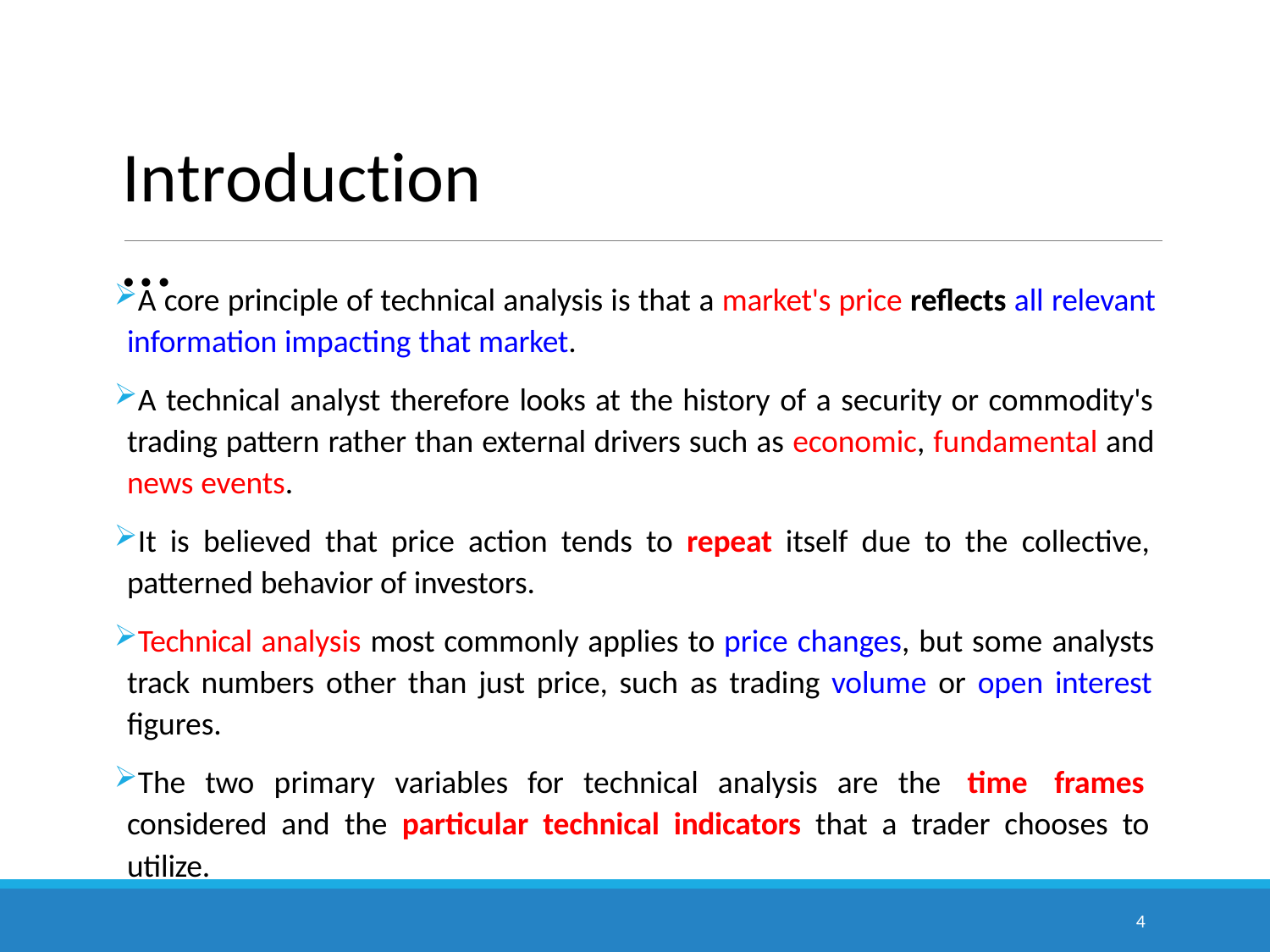

# Introduction …
A core principle of technical analysis is that a market's price reflects all relevant  information impacting that market.
A technical analyst therefore looks at the history of a security or commodity's  trading pattern rather than external drivers such as economic, fundamental and  news events.
It is believed that price action tends to repeat itself due to the collective,  patterned behavior of investors.
Technical analysis most commonly applies to price changes, but some analysts  track numbers other than just price, such as trading volume or open interest  figures.
The two primary variables for technical analysis are the time frames  considered and the particular technical indicators that a trader chooses to  utilize.
4